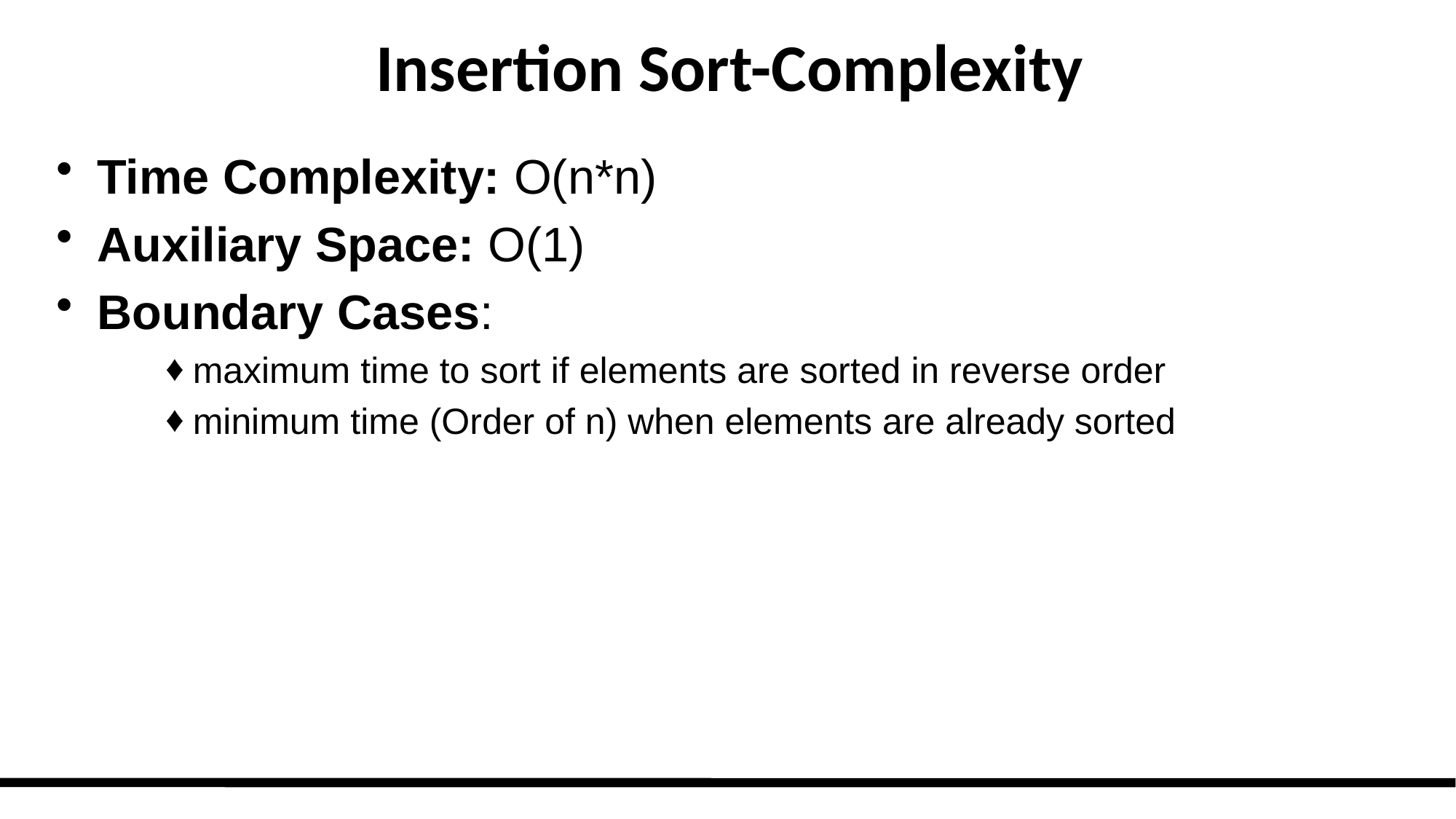

# Insertion Sort-Complexity
Time Complexity: O(n*n)
Auxiliary Space: O(1)
Boundary Cases:
maximum time to sort if elements are sorted in reverse order
minimum time (Order of n) when elements are already sorted